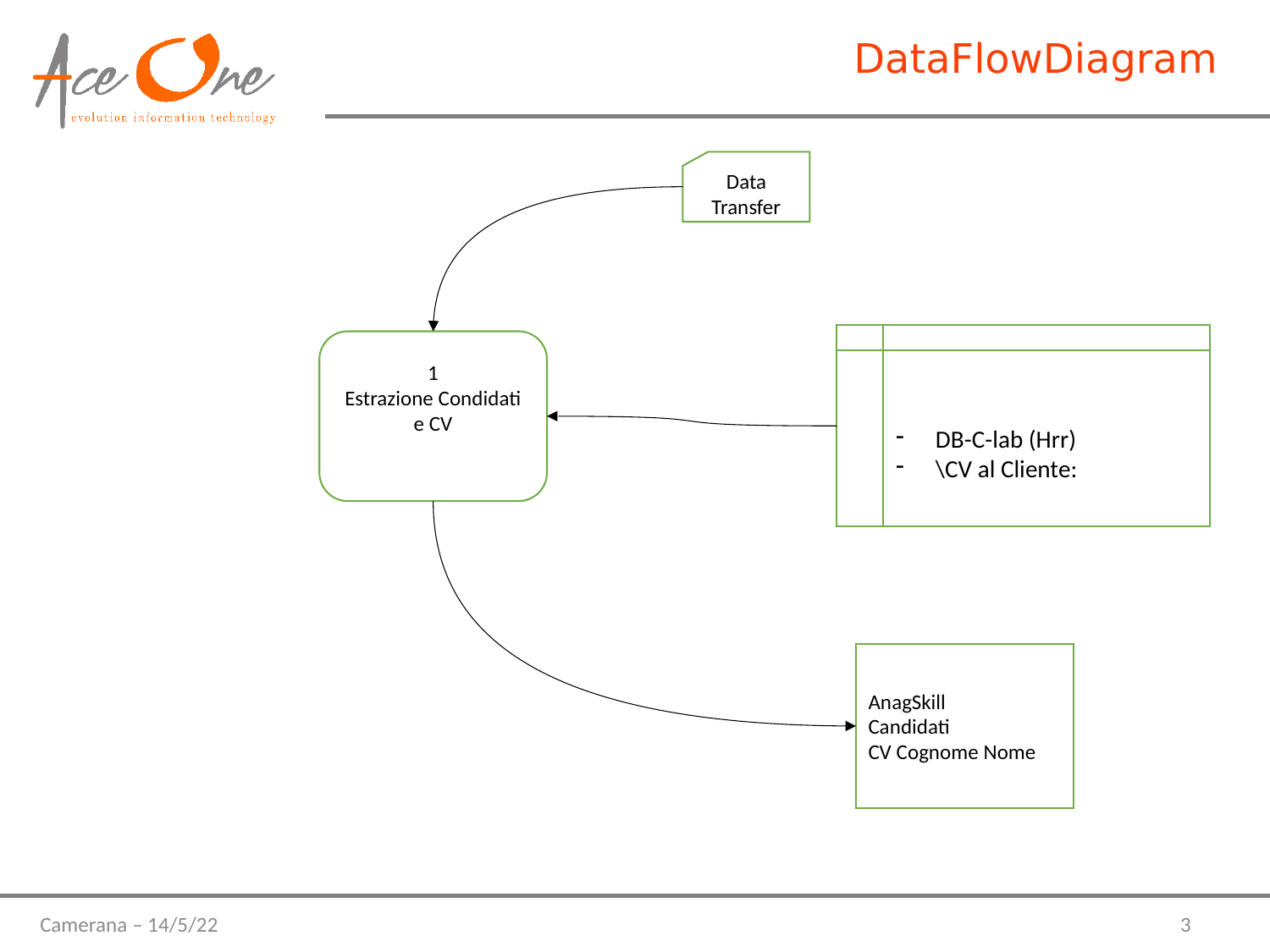

DataFlowDiagram

Data Transfer

DB-C-lab (Hrr)
\CV al Cliente:
1
Estrazione Condidati e CV

AnagSkill
Candidati
CV Cognome Nome
Camerana – 14/5/22
3